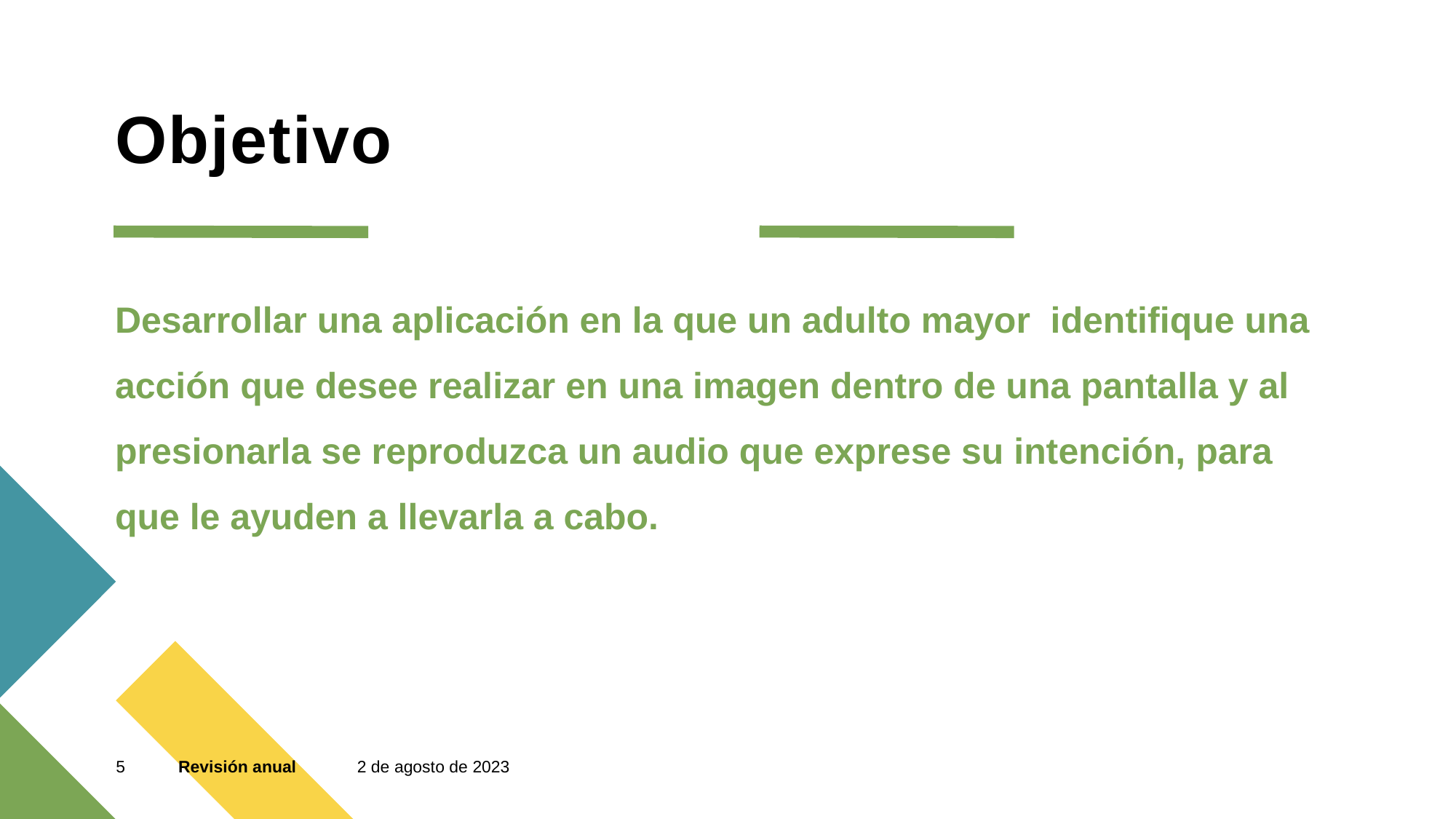

# Objetivo
Desarrollar una aplicación en la que un adulto mayor  identifique una acción que desee realizar en una imagen dentro de una pantalla y al presionarla se reproduzca un audio que exprese su intención, para que le ayuden a llevarla a cabo.

5
Revisión anual
2 de agosto de 2023